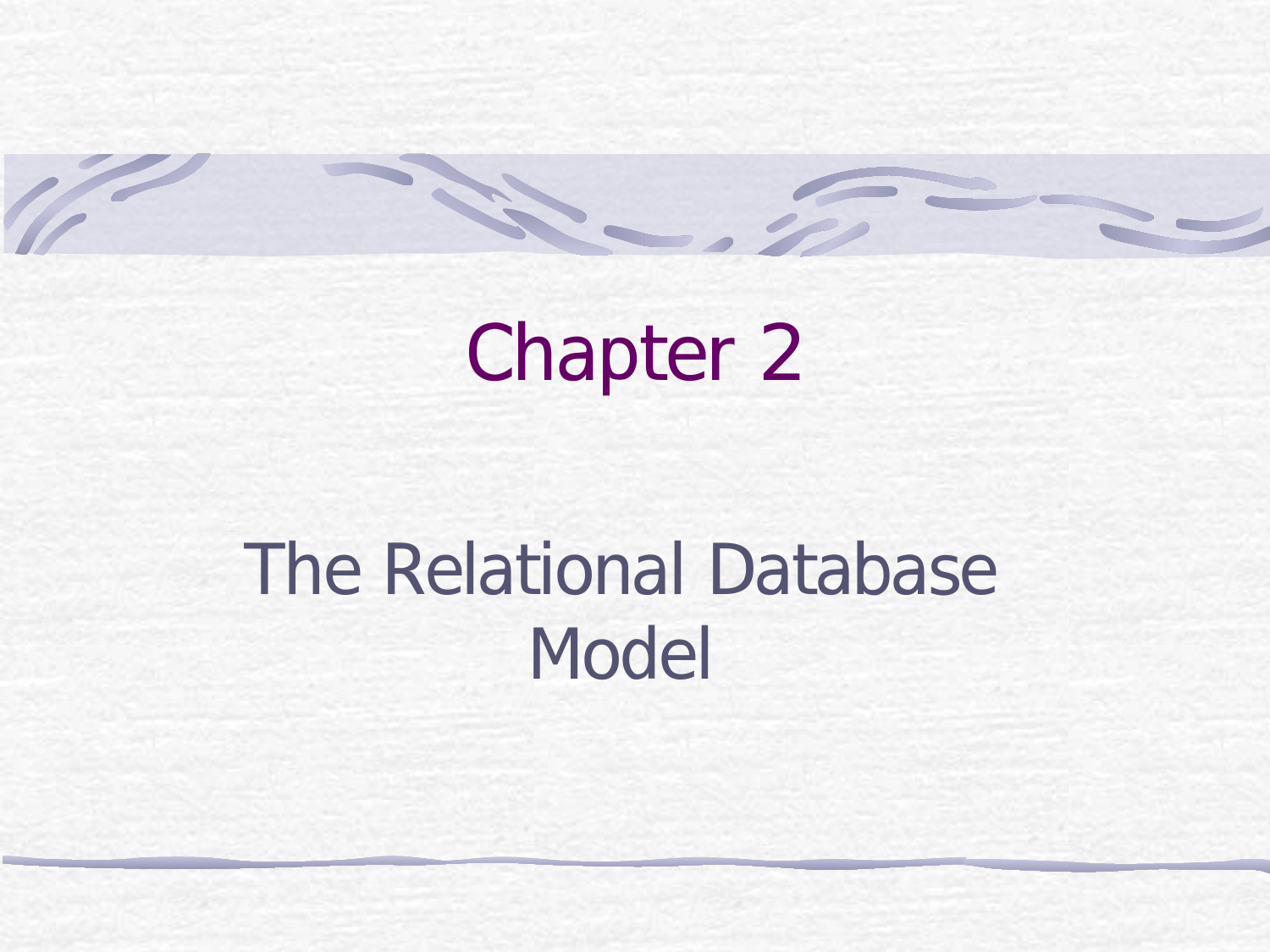

# Chapter 2
The Relational Database Model